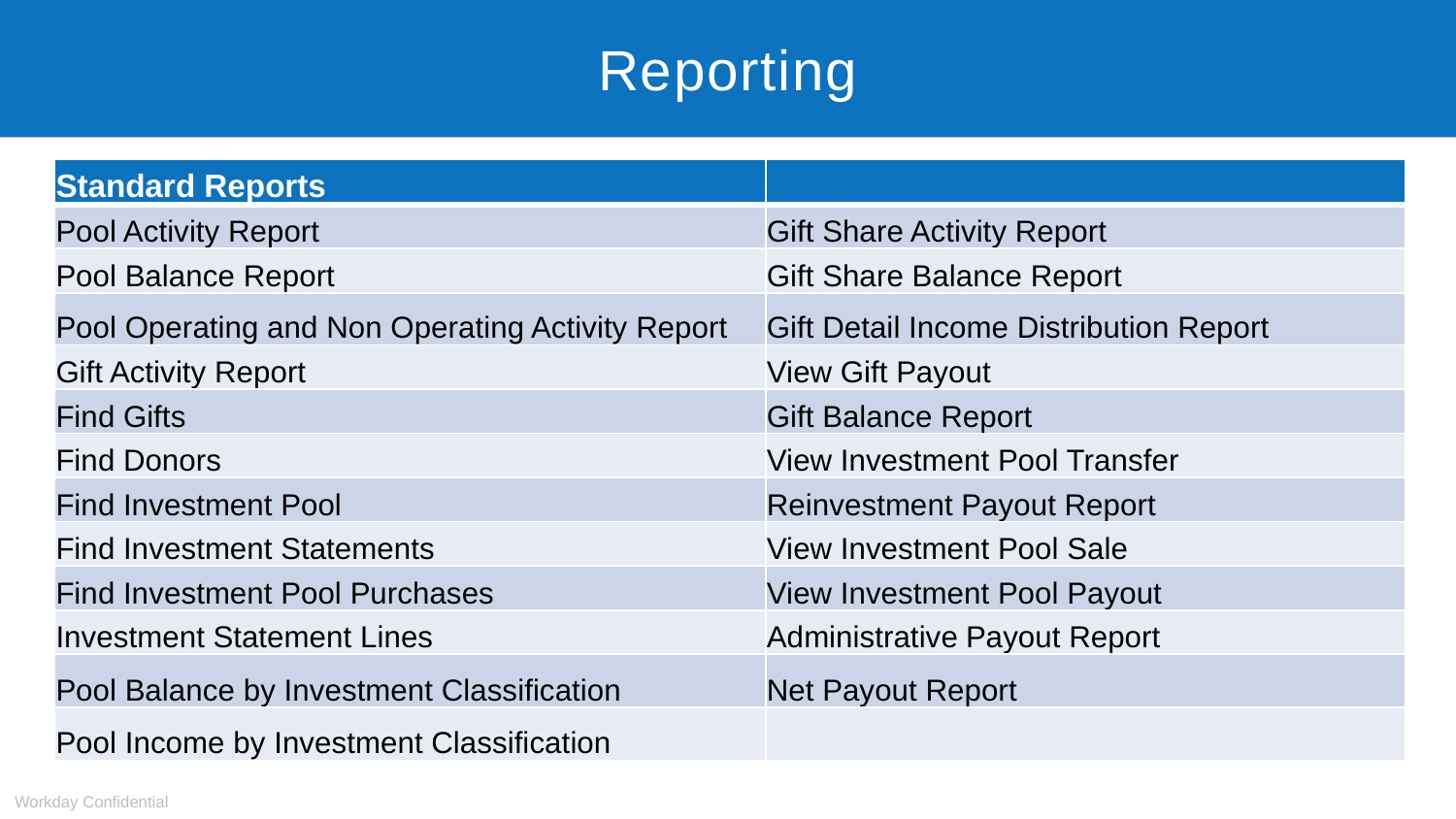

# Reporting
| Standard Reports |  |
| --- | --- |
| Pool Activity Report | Gift Share Activity Report |
| Pool Balance Report | Gift Share Balance Report |
| Pool Operating and Non Operating Activity Report | Gift Detail Income Distribution Report |
| Gift Activity Report | View Gift Payout |
| Find Gifts | Gift Balance Report |
| Find Donors | View Investment Pool Transfer |
| Find Investment Pool | Reinvestment Payout Report |
| Find Investment Statements | View Investment Pool Sale |
| Find Investment Pool Purchases | View Investment Pool Payout |
| Investment Statement Lines | Administrative Payout Report |
| Pool Balance by Investment Classification | Net Payout Report |
| Pool Income by Investment Classification |  |
Workday Confidential